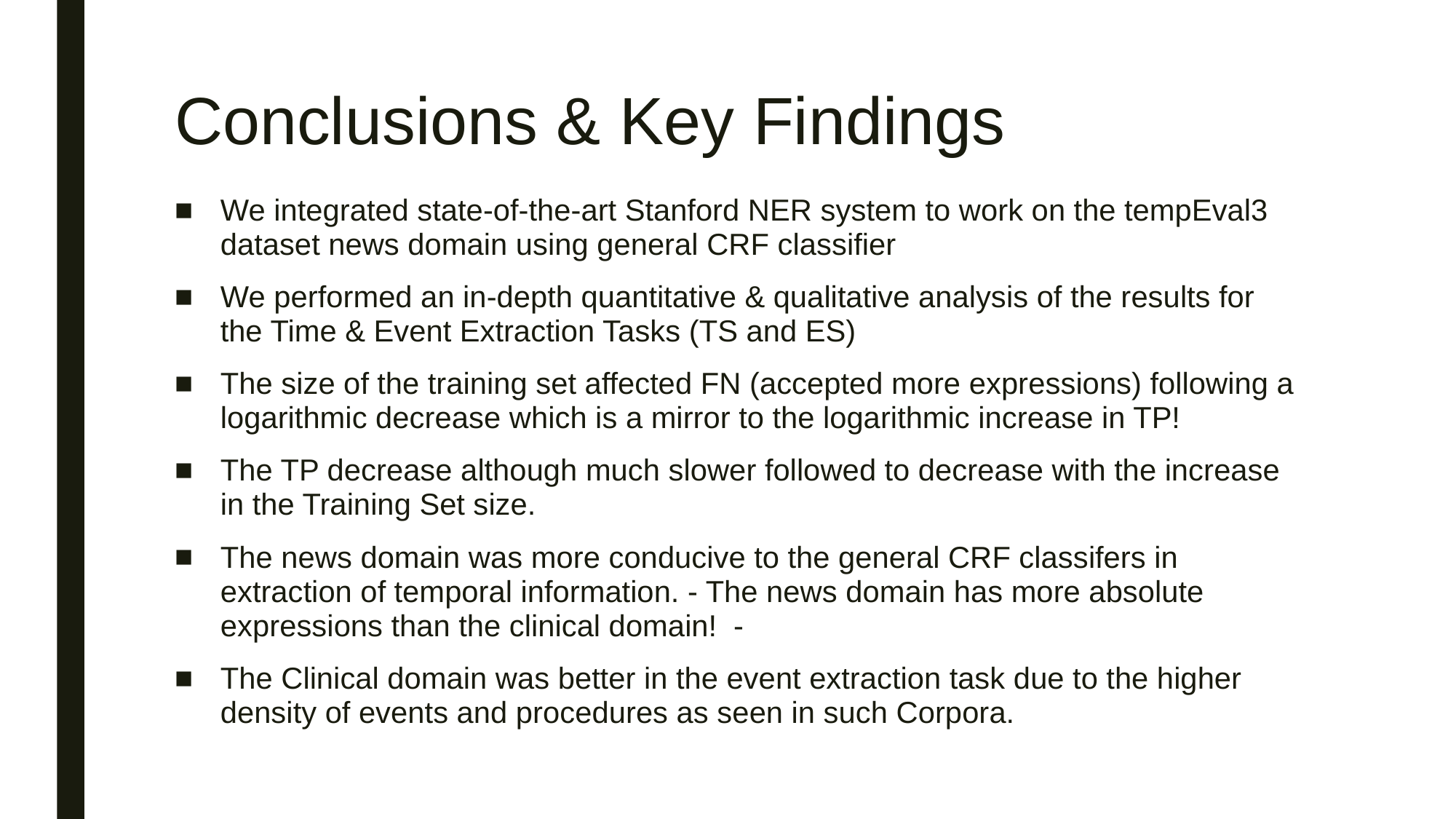

# Conclusions & Key Findings
We integrated state-of-the-art Stanford NER system to work on the tempEval3 dataset news domain using general CRF classifier
We performed an in-depth quantitative & qualitative analysis of the results for the Time & Event Extraction Tasks (TS and ES)
The size of the training set affected FN (accepted more expressions) following a logarithmic decrease which is a mirror to the logarithmic increase in TP!
The TP decrease although much slower followed to decrease with the increase in the Training Set size.
The news domain was more conducive to the general CRF classifers in extraction of temporal information. - The news domain has more absolute expressions than the clinical domain!  -
The Clinical domain was better in the event extraction task due to the higher density of events and procedures as seen in such Corpora.